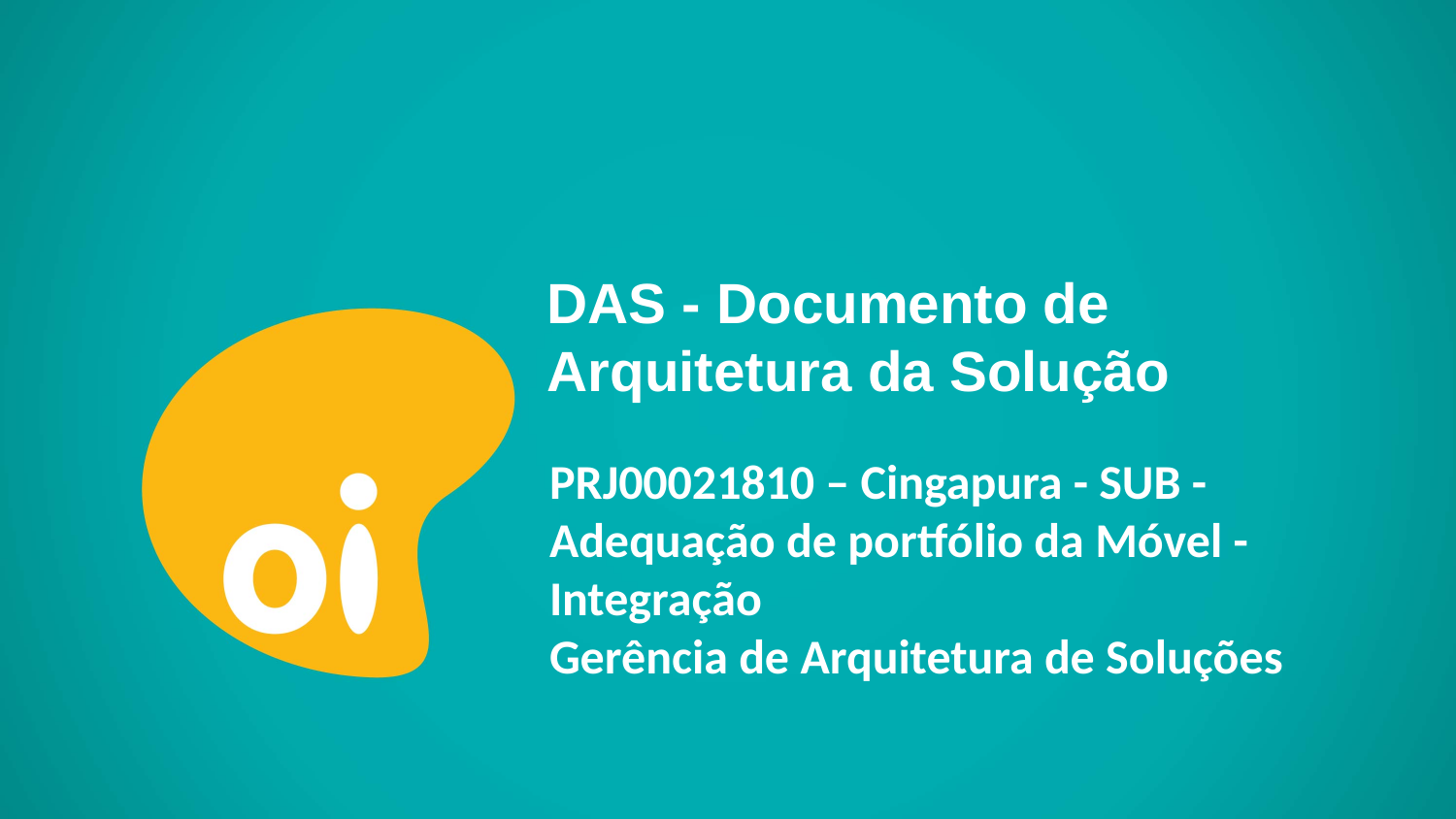

DAS - Documento de Arquitetura da Solução
PRJ00021810 – Cingapura - SUB -  Adequação de portfólio da Móvel - Integração
Gerência de Arquitetura de Soluções